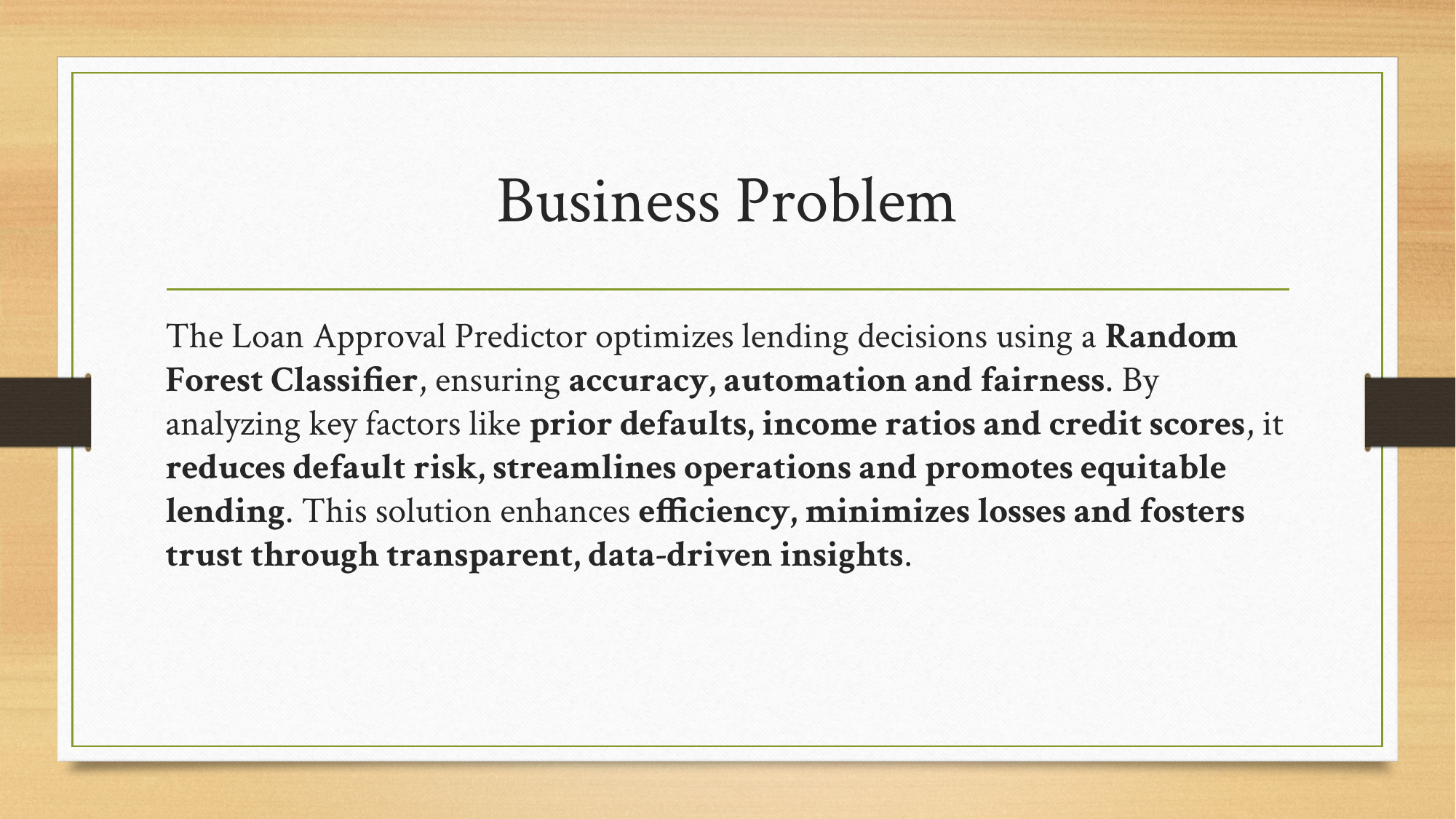

# Business Problem
The Loan Approval Predictor optimizes lending decisions using a Random Forest Classifier, ensuring accuracy, automation and fairness. By analyzing key factors like prior defaults, income ratios and credit scores, it reduces default risk, streamlines operations and promotes equitable lending. This solution enhances efficiency, minimizes losses and fosters trust through transparent, data-driven insights.